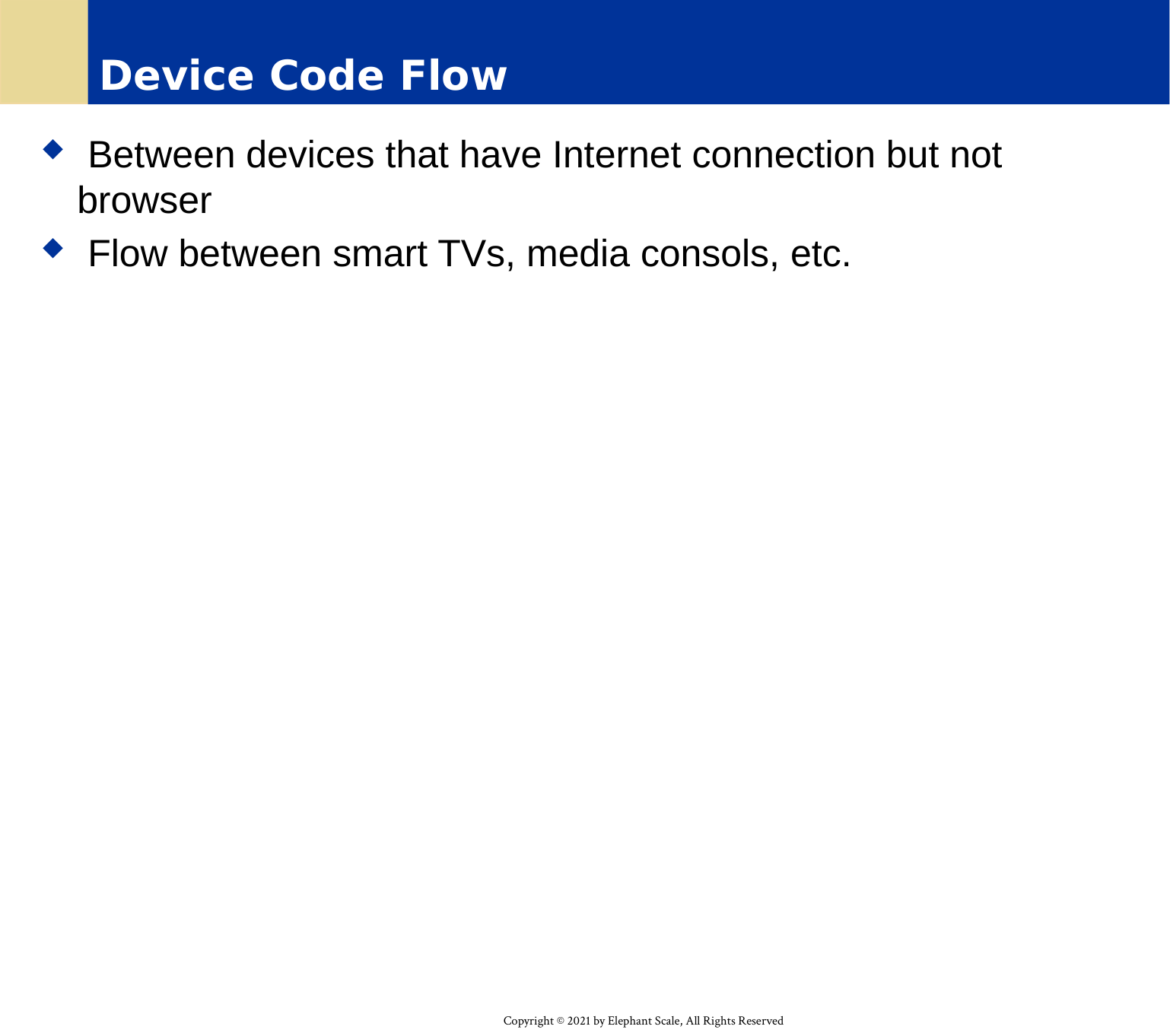

# Device Code Flow
 Between devices that have Internet connection but not browser
 Flow between smart TVs, media consols, etc.
Copyright © 2021 by Elephant Scale, All Rights Reserved